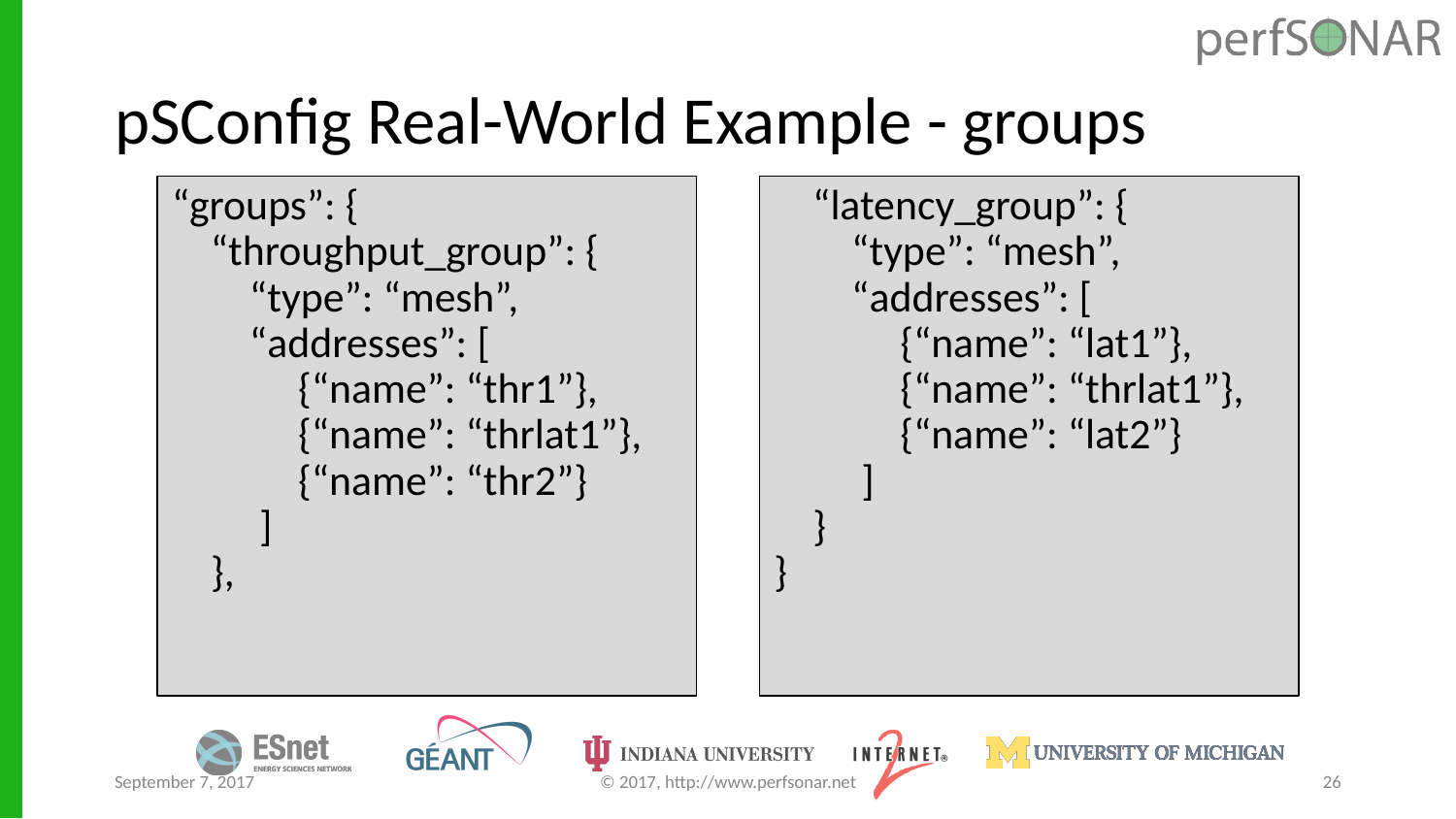

# pSConfig Real-World Example - groups
“groups”: {
    “throughput_group”: {
        “type”: “mesh”,
        “addresses”: [
             {“name”: “thr1”},
             {“name”: “thrlat1”},
             {“name”: “thr2”}
         ]
    },
    “latency_group”: {
        “type”: “mesh”,
        “addresses”: [
             {“name”: “lat1”},
             {“name”: “thrlat1”},
             {“name”: “lat2”}
         ]
    }
}
September 7, 2017
© 2017, http://www.perfsonar.net
26